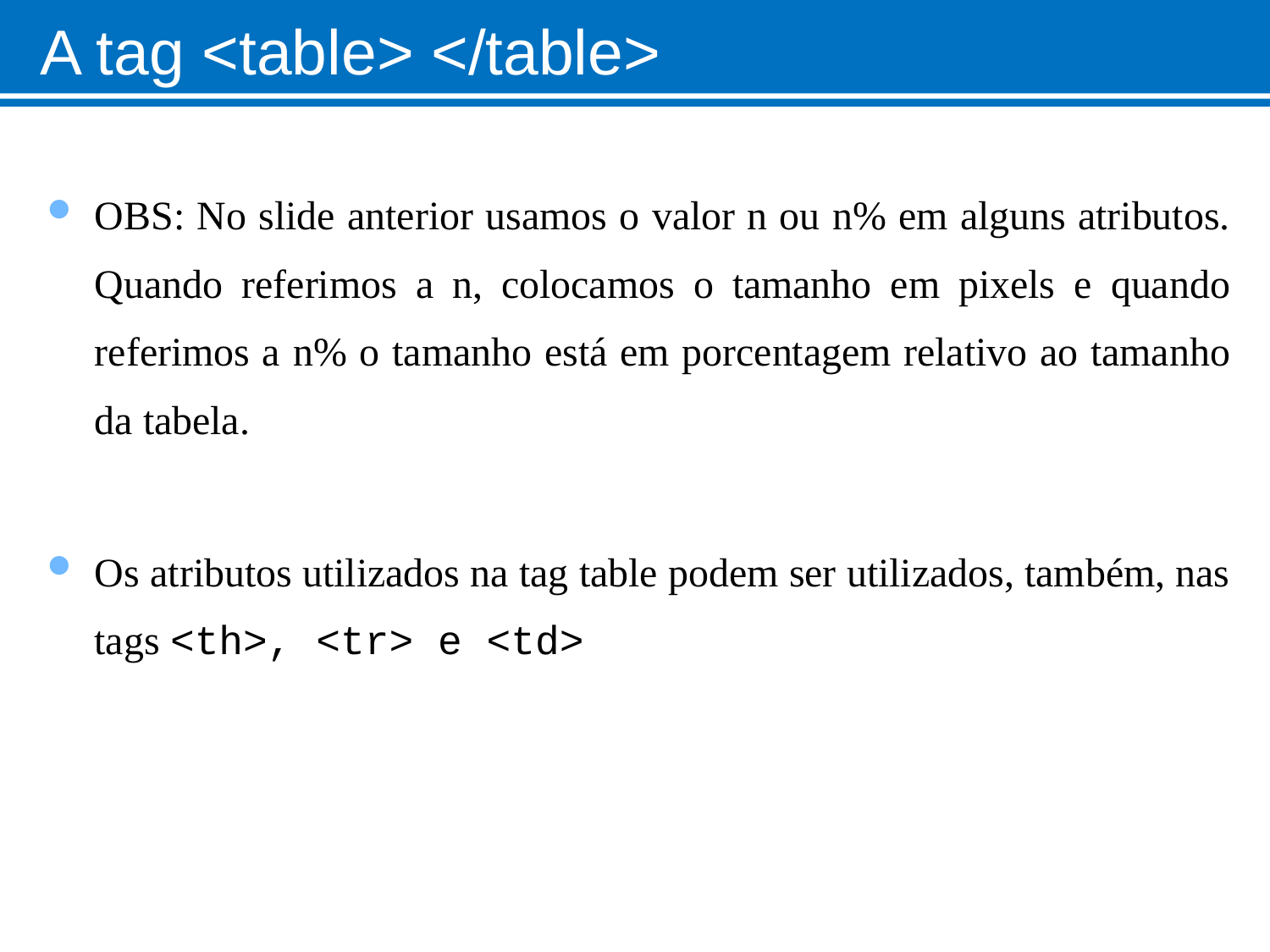

# A tag <table> </table>

OBS: No slide anterior usamos o valor n ou n% em alguns atributos. Quando referimos a n, colocamos o tamanho em pixels e quando referimos a n% o tamanho está em porcentagem relativo ao tamanho da tabela.

Os atributos utilizados na tag table podem ser utilizados, também, nas tags <th>, <tr> e <td>